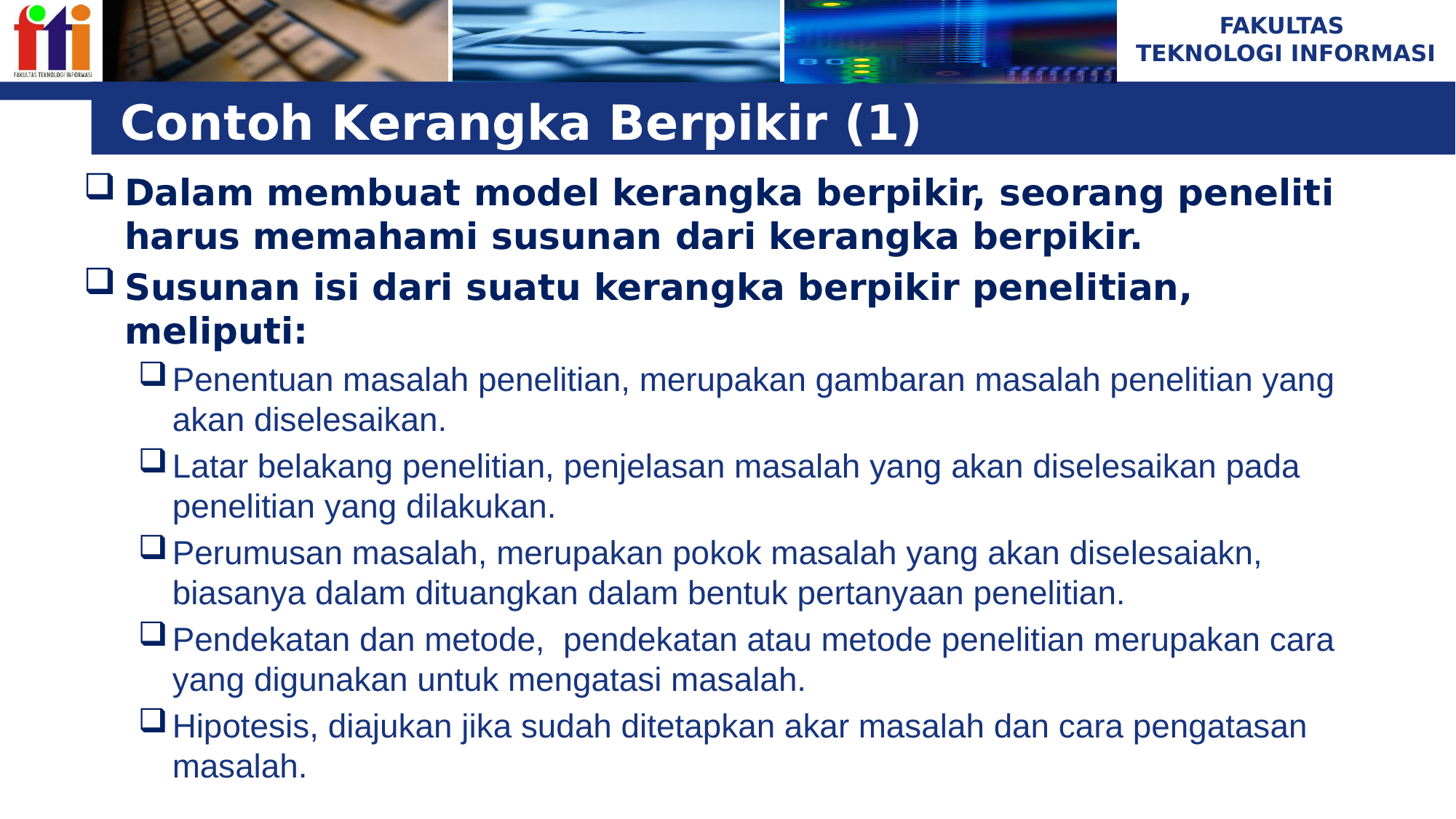

# Contoh Kerangka Berpikir (1)
Dalam membuat model kerangka berpikir, seorang peneliti harus memahami susunan dari kerangka berpikir.
Susunan isi dari suatu kerangka berpikir penelitian, meliputi:
Penentuan masalah penelitian, merupakan gambaran masalah penelitian yang akan diselesaikan.
Latar belakang penelitian, penjelasan masalah yang akan diselesaikan pada penelitian yang dilakukan.
Perumusan masalah, merupakan pokok masalah yang akan diselesaiakn, biasanya dalam dituangkan dalam bentuk pertanyaan penelitian.
Pendekatan dan metode,  pendekatan atau metode penelitian merupakan cara yang digunakan untuk mengatasi masalah.
Hipotesis, diajukan jika sudah ditetapkan akar masalah dan cara pengatasan masalah.